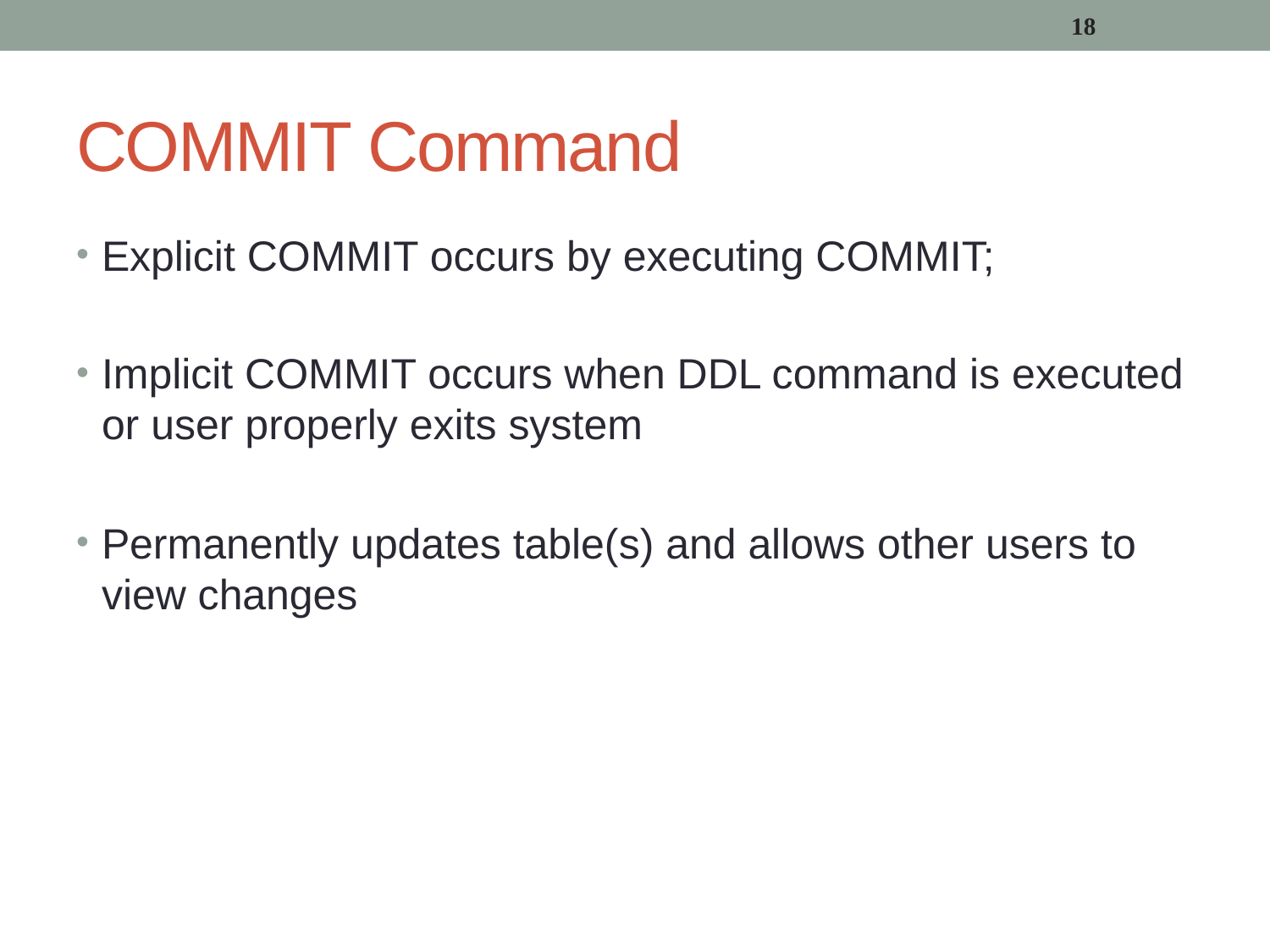

18
# COMMIT Command
Explicit COMMIT occurs by executing COMMIT;

Implicit COMMIT occurs when DDL command is executed or user properly exits system

Permanently updates table(s) and allows other users to view changes